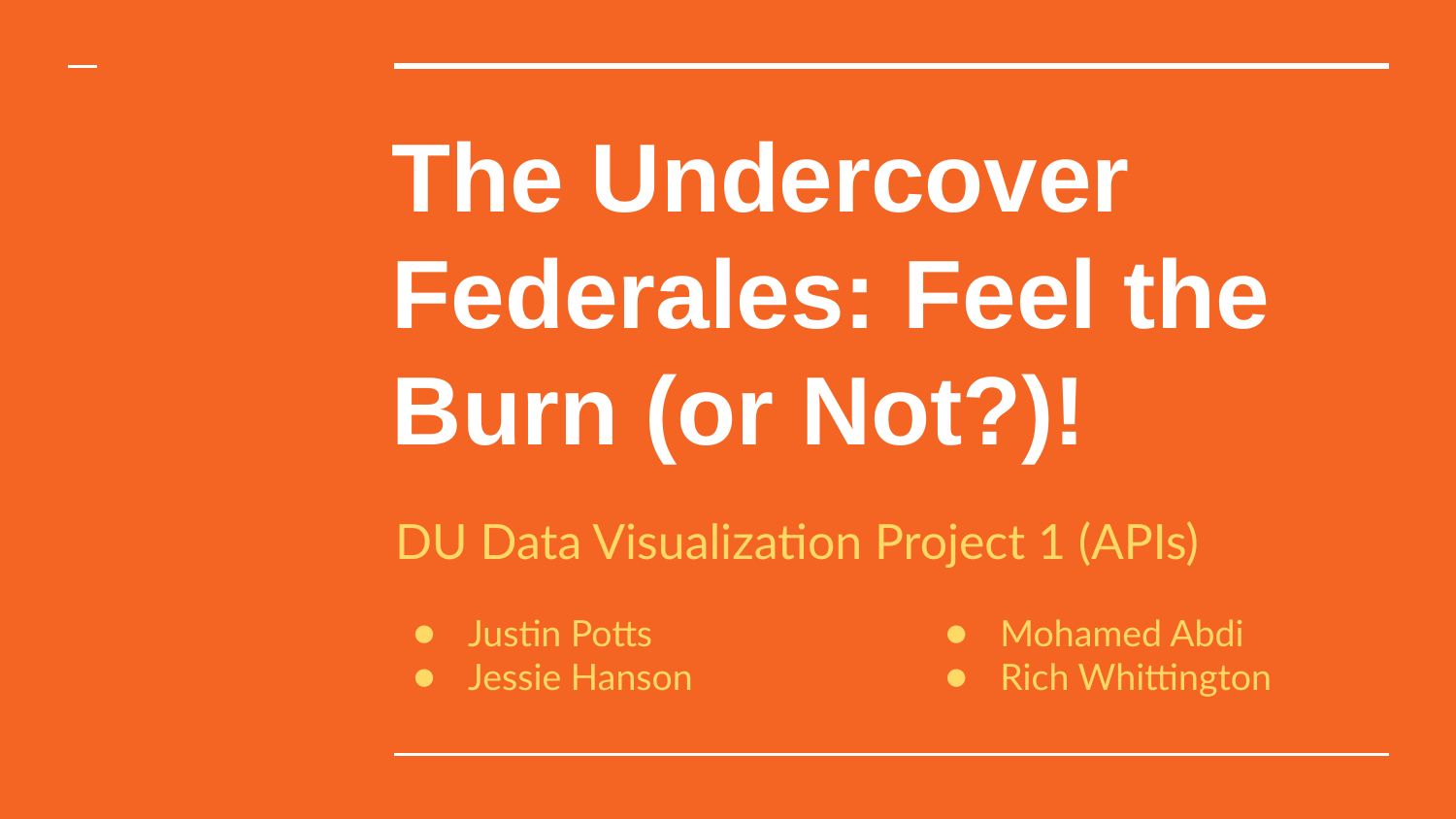

# The Undercover Federales: Feel the Burn (or Not?)!
DU Data Visualization Project 1 (APIs)

Justin Potts
Jessie Hanson

Mohamed Abdi
Rich Whittington